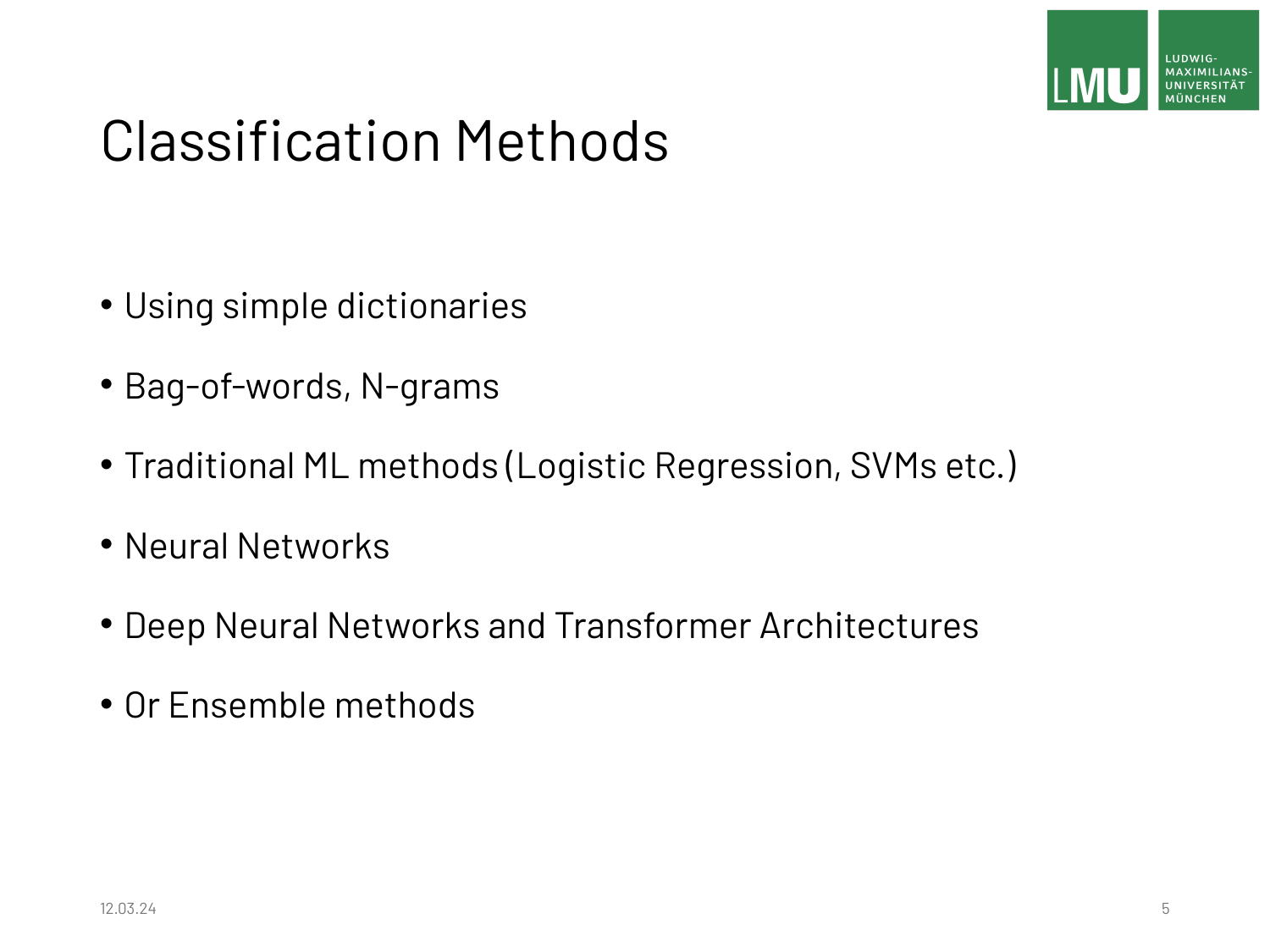

# Classification Methods
Using simple dictionaries
Bag-of-words, N-grams
Traditional ML methods (Logistic Regression, SVMs etc.)
Neural Networks
Deep Neural Networks and Transformer Architectures
Or Ensemble methods

12.03.24
5